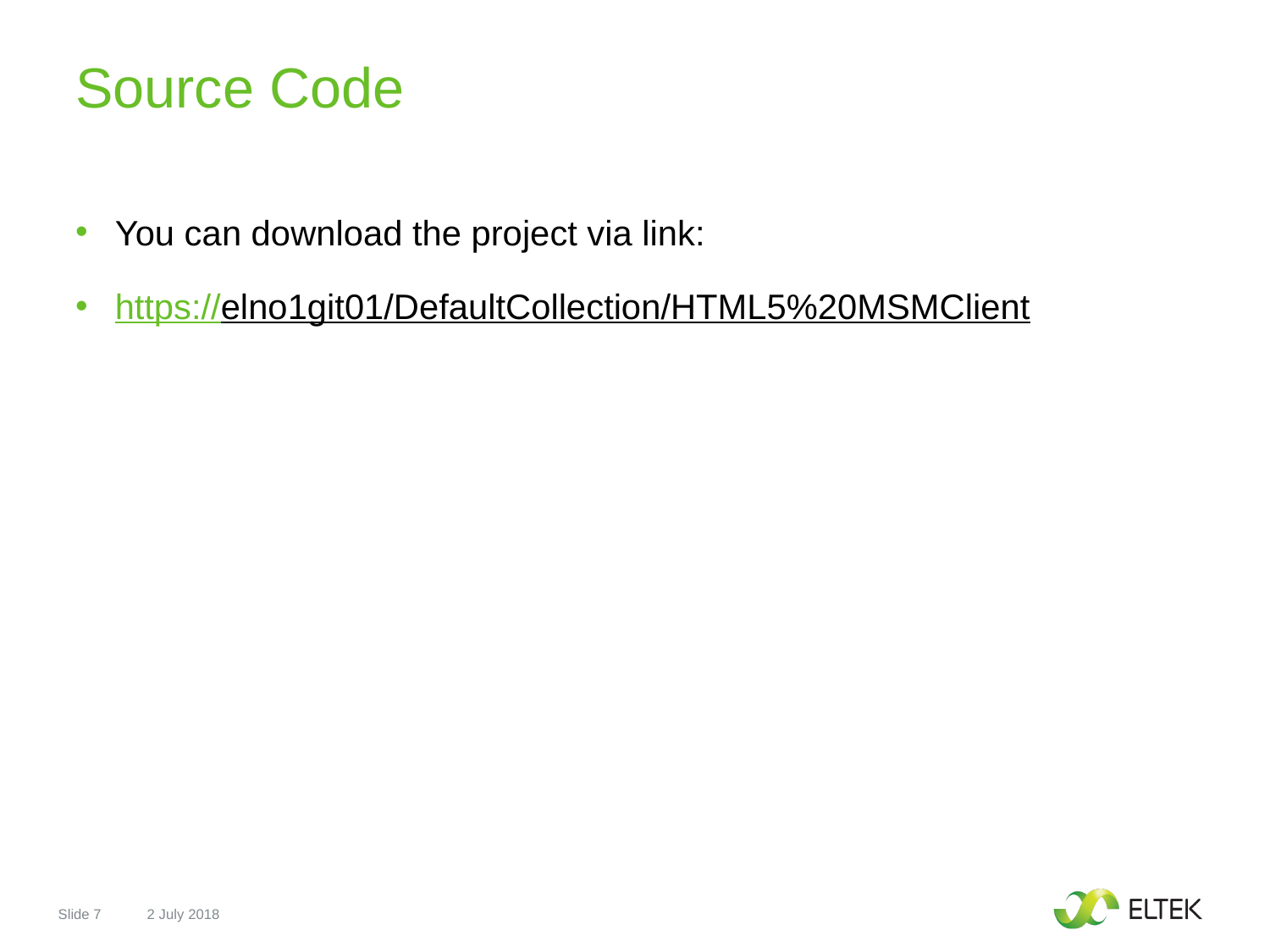

# Source Code
You can download the project via link:
https://elno1git01/DefaultCollection/HTML5%20MSMClient
Slide 7
2 July 2018